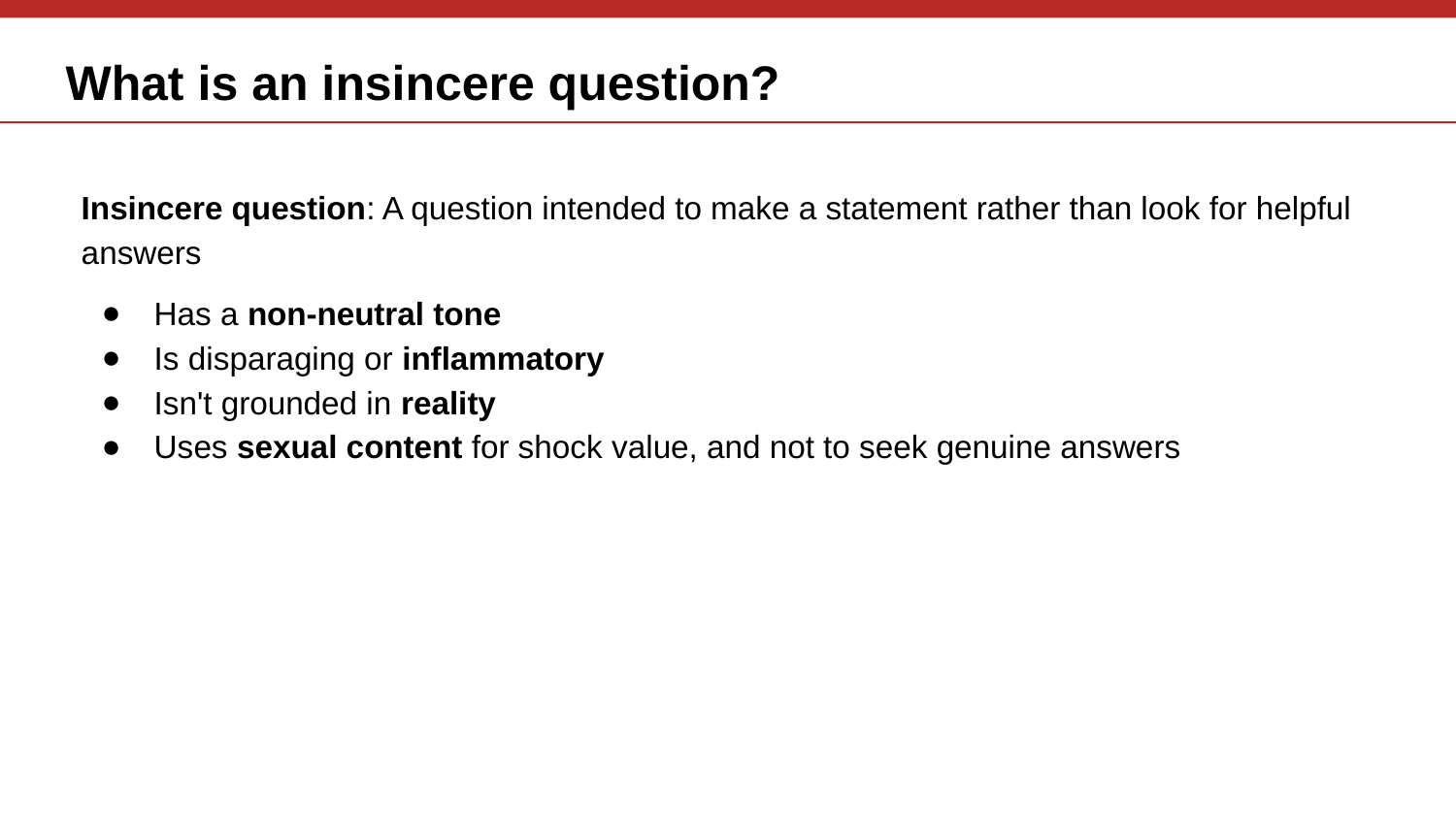

# What is an insincere question?

Insincere question: A question intended to make a statement rather than look for helpful answers
Has a non-neutral tone
Is disparaging or inflammatory
Isn't grounded in reality
Uses sexual content for shock value, and not to seek genuine answers